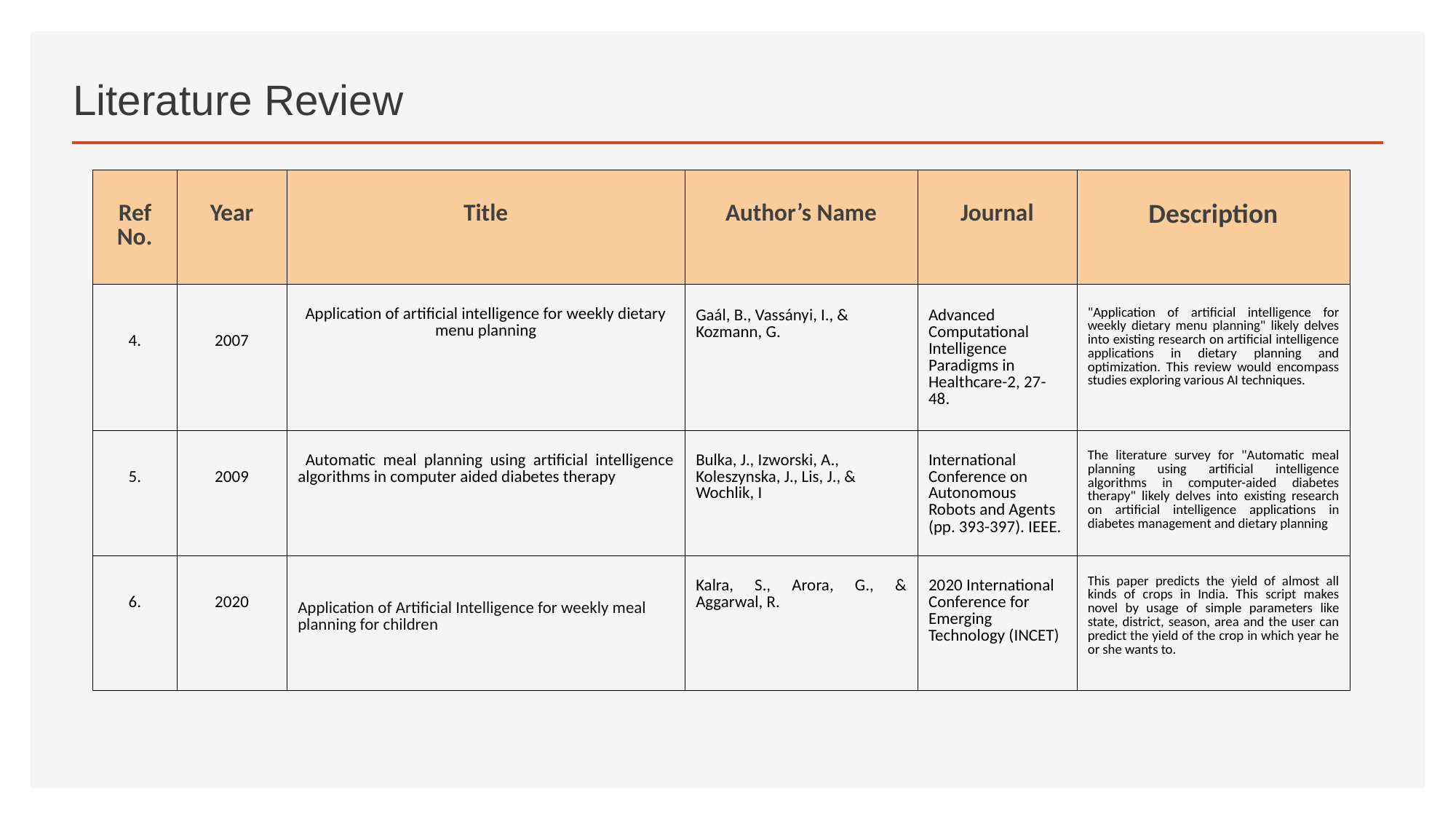

# Literature Review
| Ref No. | Year | Title | Author’s Name | Journal | Description |
| --- | --- | --- | --- | --- | --- |
| 4. | 2007 | Application of artificial intelligence for weekly dietary menu planning | Gaál, B., Vassányi, I., & Kozmann, G. | Advanced Computational Intelligence Paradigms in Healthcare-2, 27-48. | "Application of artificial intelligence for weekly dietary menu planning" likely delves into existing research on artificial intelligence applications in dietary planning and optimization. This review would encompass studies exploring various AI techniques. |
| 5. | 2009 | Automatic meal planning using artificial intelligence algorithms in computer aided diabetes therapy | Bulka, J., Izworski, A., Koleszynska, J., Lis, J., & Wochlik, I | International Conference on Autonomous Robots and Agents (pp. 393-397). IEEE. | The literature survey for "Automatic meal planning using artificial intelligence algorithms in computer-aided diabetes therapy" likely delves into existing research on artificial intelligence applications in diabetes management and dietary planning |
| 6. | 2020 | Application of Artificial Intelligence for weekly meal planning for children | Kalra, S., Arora, G., & Aggarwal, R. | 2020 International Conference for Emerging Technology (INCET) | This paper predicts the yield of almost all kinds of crops in India. This script makes novel by usage of simple parameters like state, district, season, area and the user can predict the yield of the crop in which year he or she wants to. |